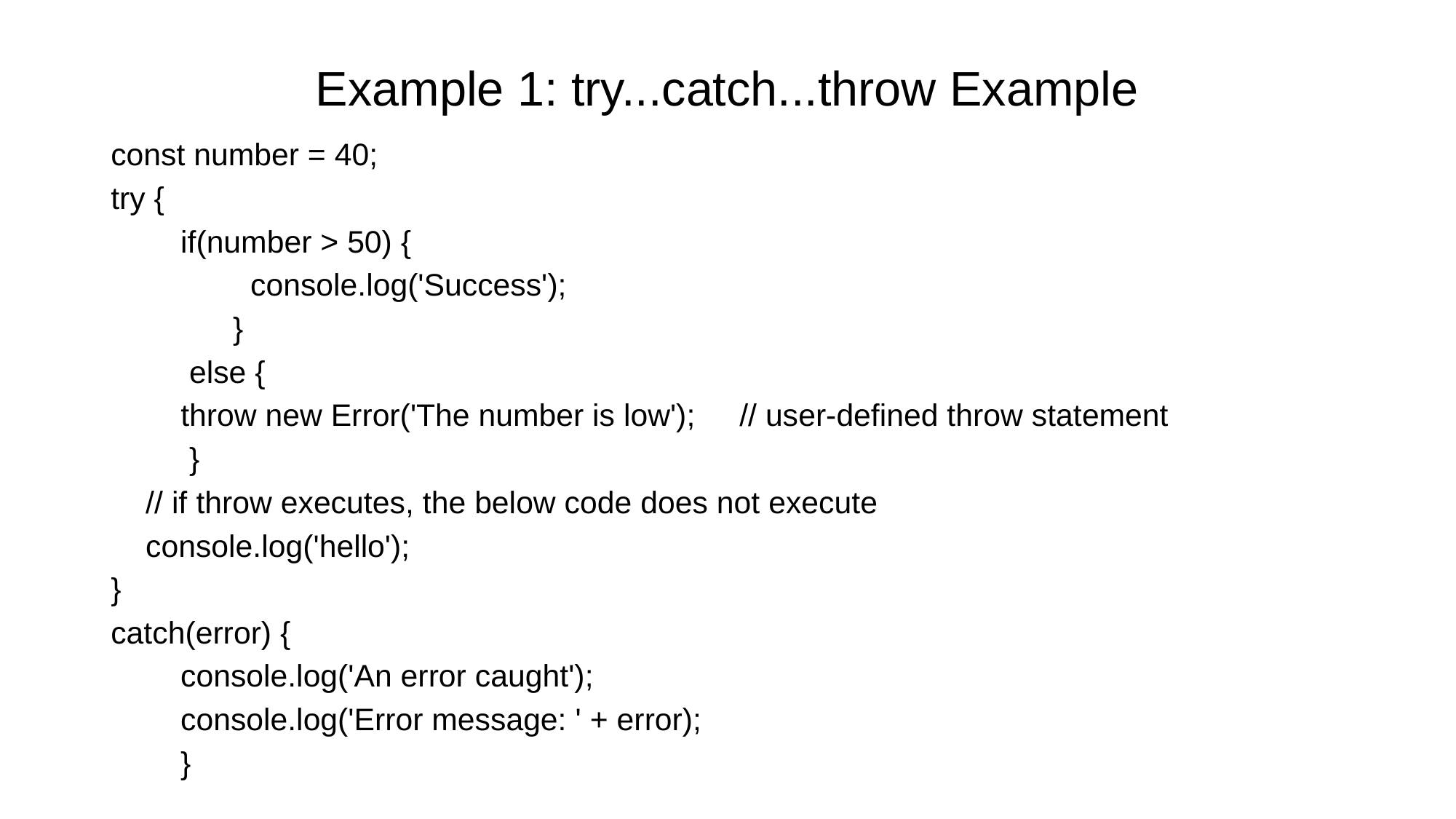

# Example 1: try...catch...throw Example
const number = 40;
try {
    	if(number > 50) {
        	console.log('Success');
   		      }
   	 else {
        throw new Error('The number is low');		// user-defined throw statement
   	 }
    // if throw executes, the below code does not execute
    console.log('hello');
}
catch(error) {
    	console.log('An error caught');
    	console.log('Error message: ' + error);
	}